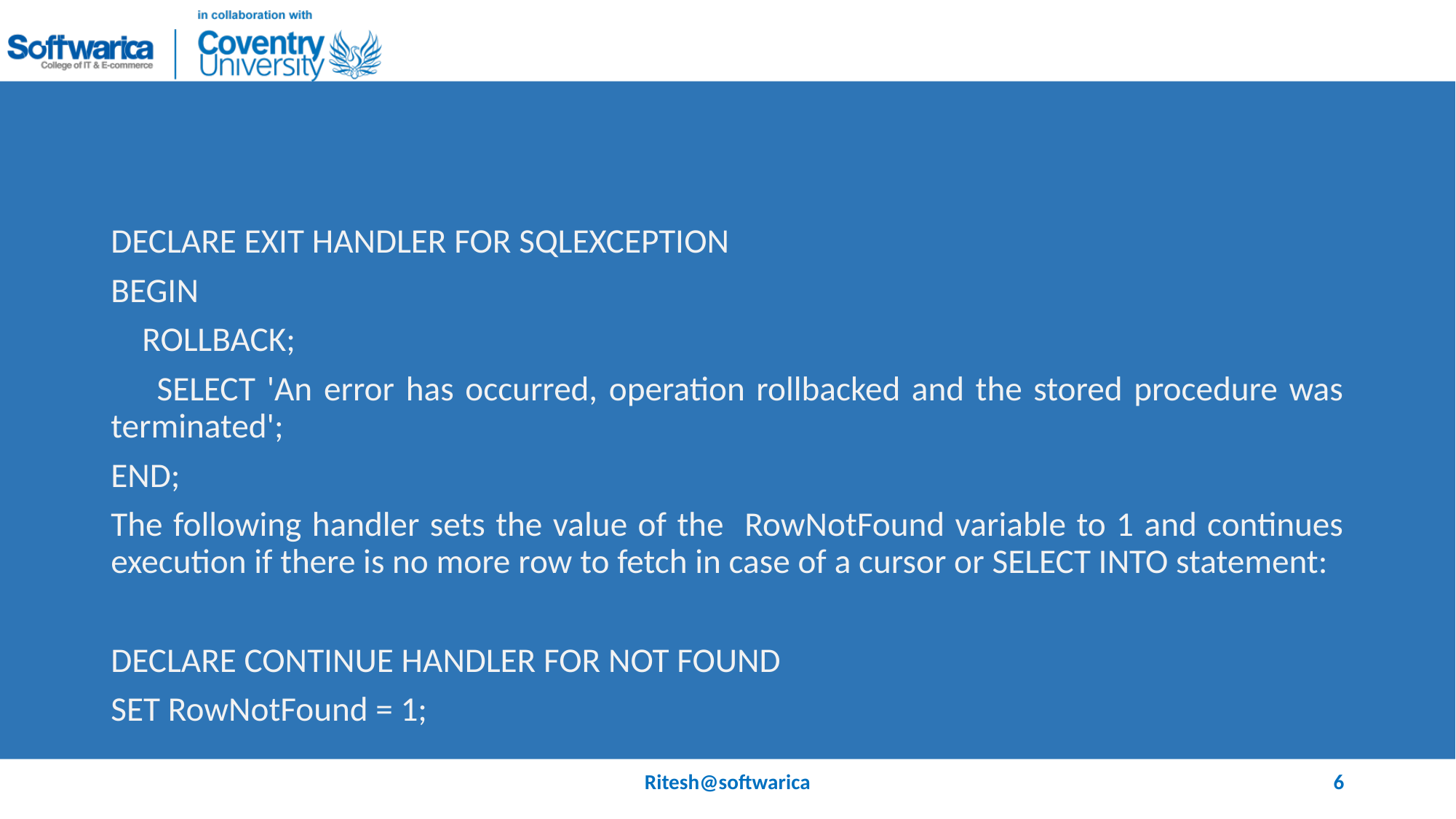

#
DECLARE EXIT HANDLER FOR SQLEXCEPTION
BEGIN
    ROLLBACK;
    SELECT 'An error has occurred, operation rollbacked and the stored procedure was terminated';
END;
The following handler sets the value of the  RowNotFound variable to 1 and continues execution if there is no more row to fetch in case of a cursor or SELECT INTO statement:

DECLARE CONTINUE HANDLER FOR NOT FOUND
SET RowNotFound = 1;
Ritesh@softwarica
6